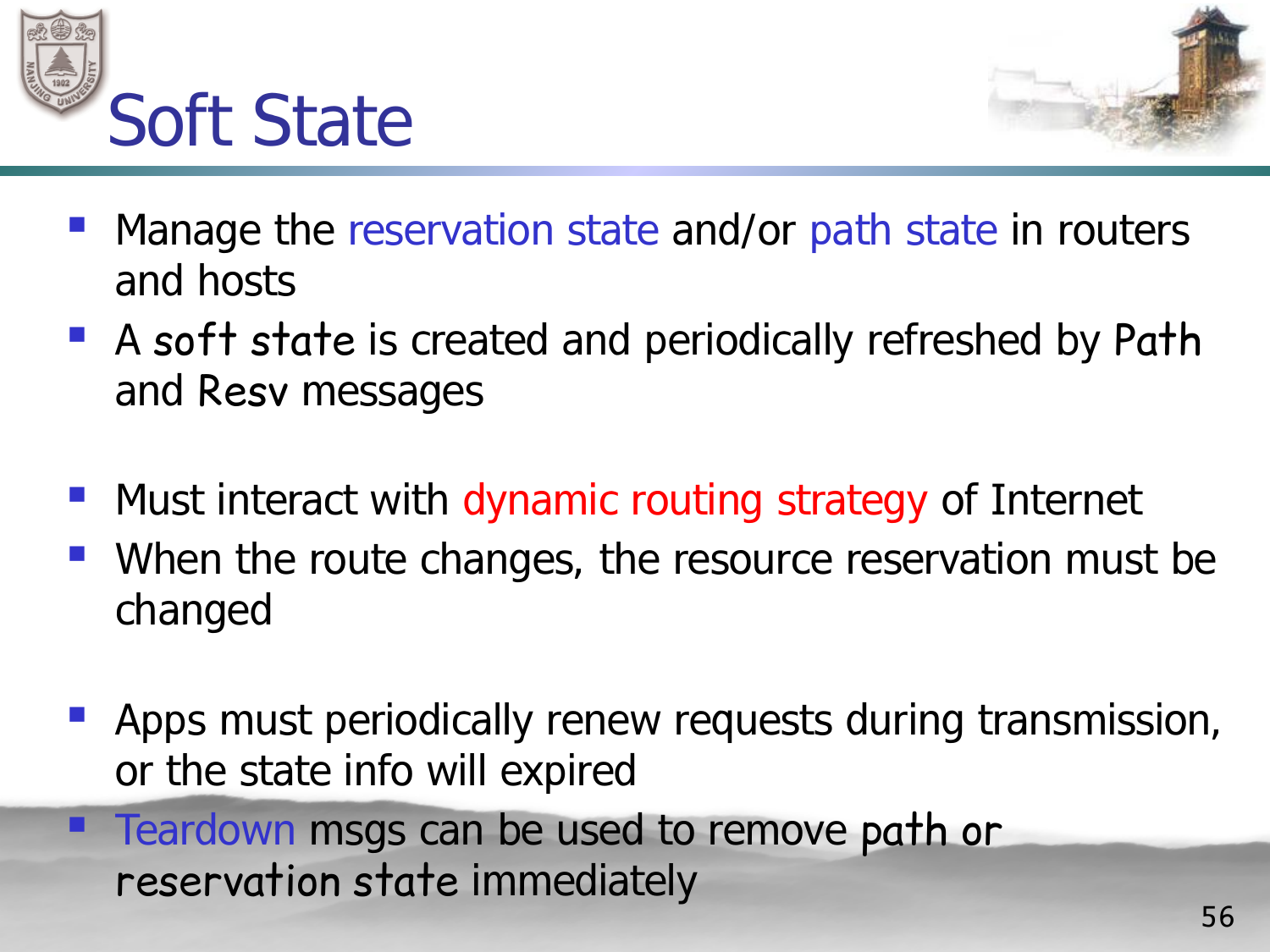

# Soft State
Manage the reservation state and/or path state in routers and hosts
A soft state is created and periodically refreshed by Path and Resv messages

Must interact with dynamic routing strategy of Internet
When the route changes, the resource reservation must be changed

Apps must periodically renew requests during transmission, or the state info will expired
Teardown msgs can be used to remove path or reservation state immediately
56